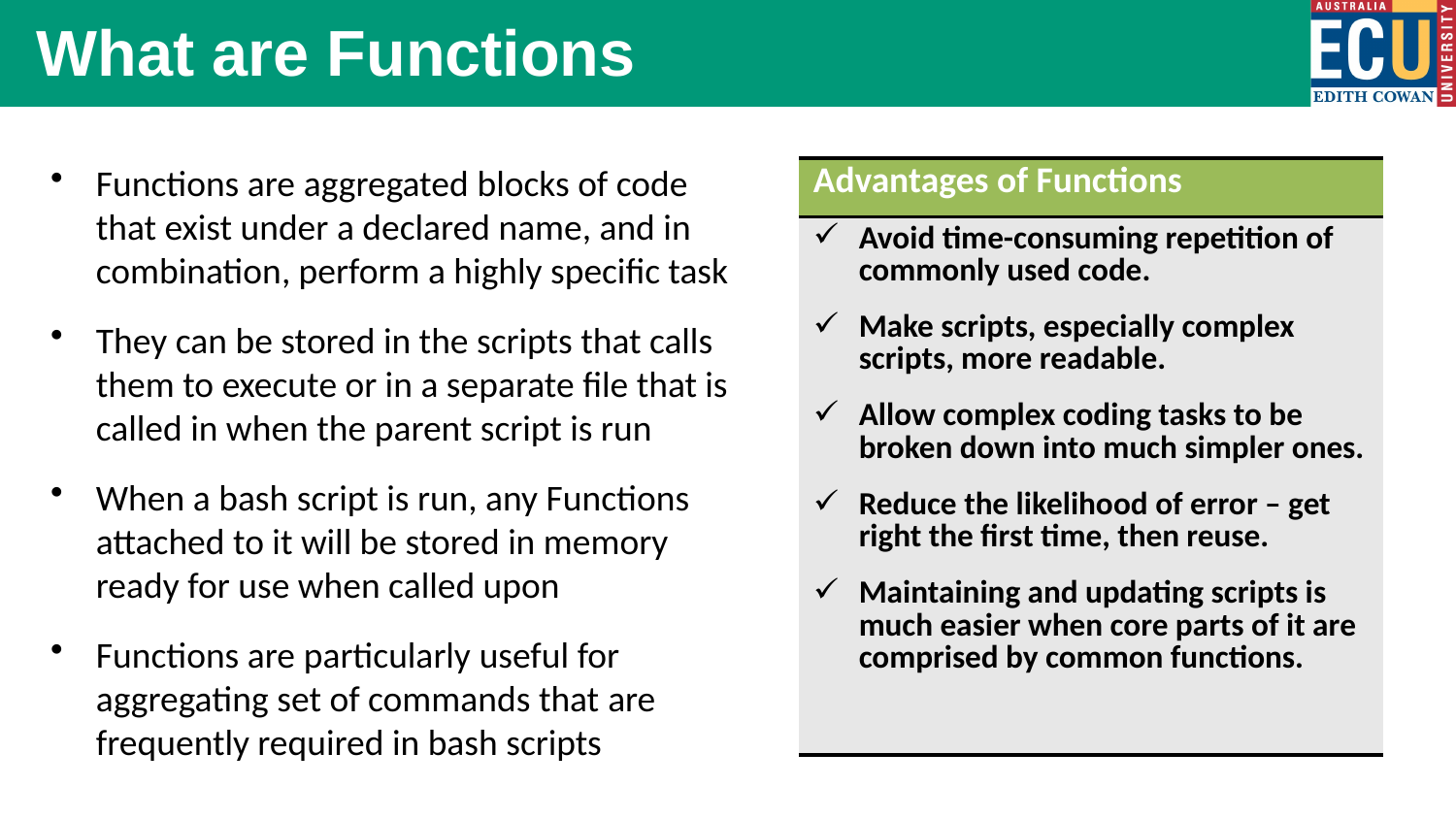

What are Functions
Functions are aggregated blocks of code that exist under a declared name, and in combination, perform a highly specific task
They can be stored in the scripts that calls them to execute or in a separate file that is called in when the parent script is run
When a bash script is run, any Functions attached to it will be stored in memory ready for use when called upon
Functions are particularly useful for aggregating set of commands that are frequently required in bash scripts
| Advantages of Functions |
| --- |
| Avoid time-consuming repetition of commonly used code. Make scripts, especially complex scripts, more readable. Allow complex coding tasks to be broken down into much simpler ones. Reduce the likelihood of error – get right the first time, then reuse. Maintaining and updating scripts is much easier when core parts of it are comprised by common functions. |